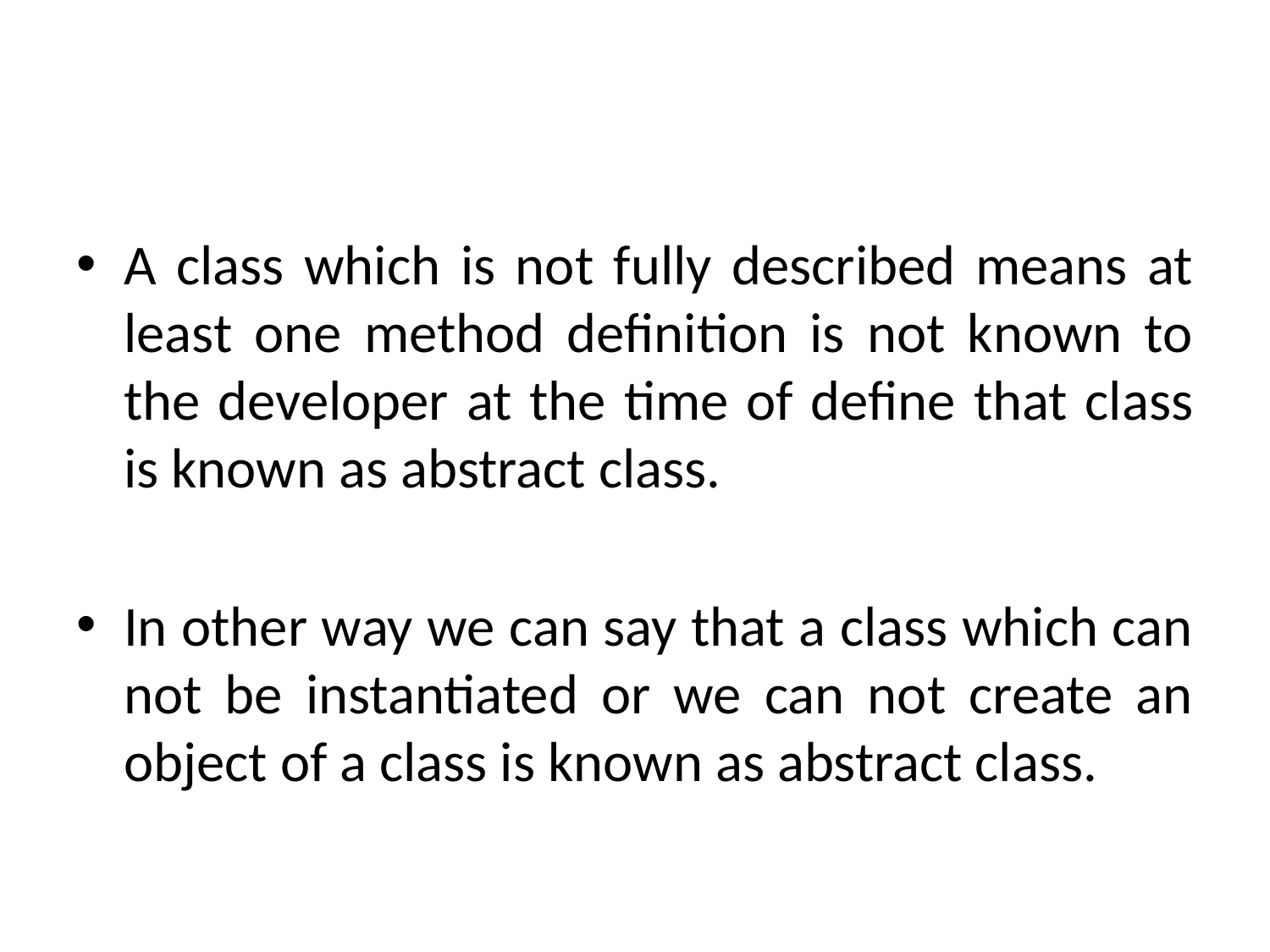

#
A class which is not fully described means at least one method definition is not known to the developer at the time of define that class is known as abstract class.

In other way we can say that a class which can not be instantiated or we can not create an object of a class is known as abstract class.